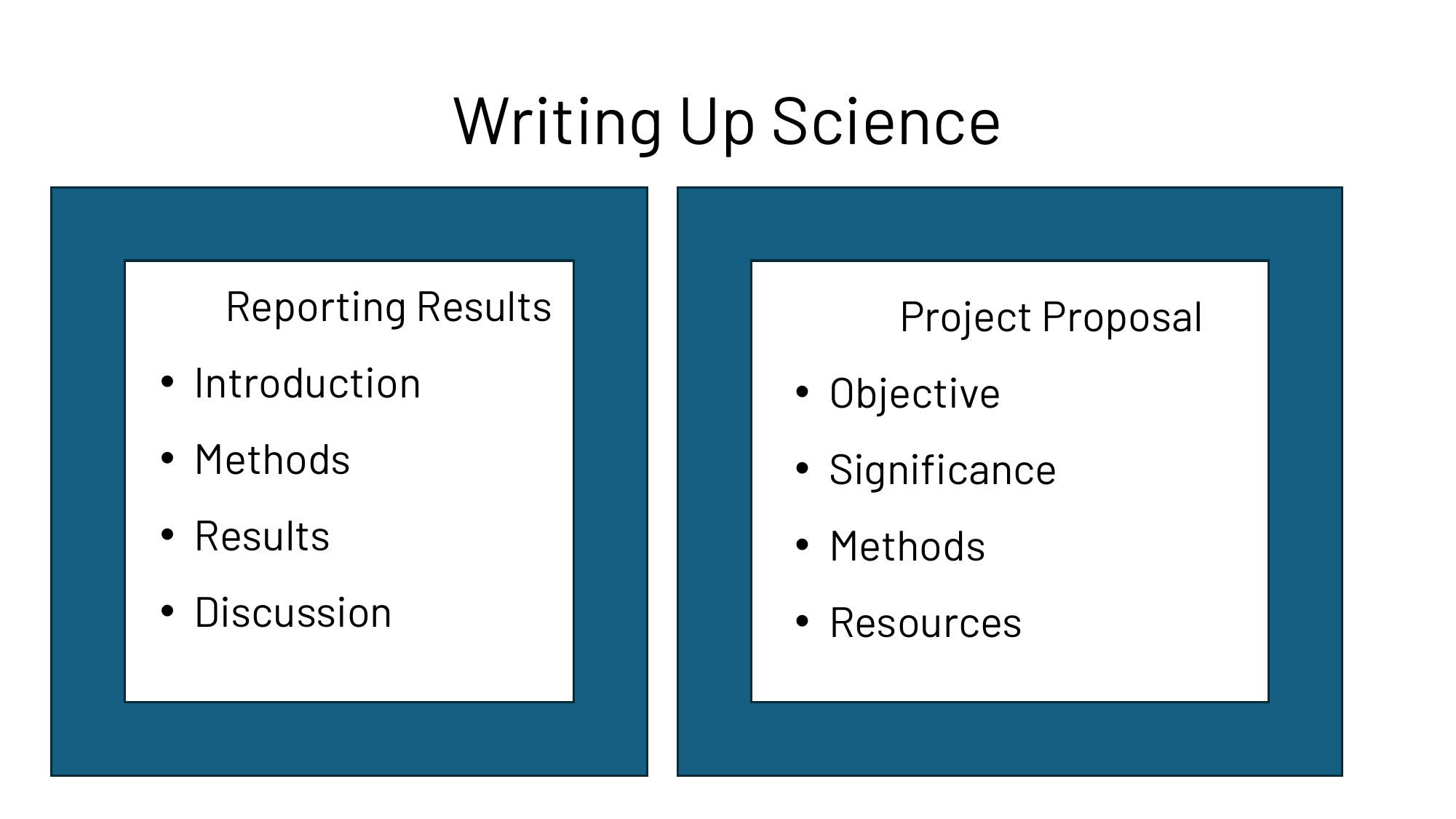

# Writing Up Science

Reporting Results
Introduction
Methods
Results
Discussion

Project Proposal
Objective
Significance
Methods
Resources